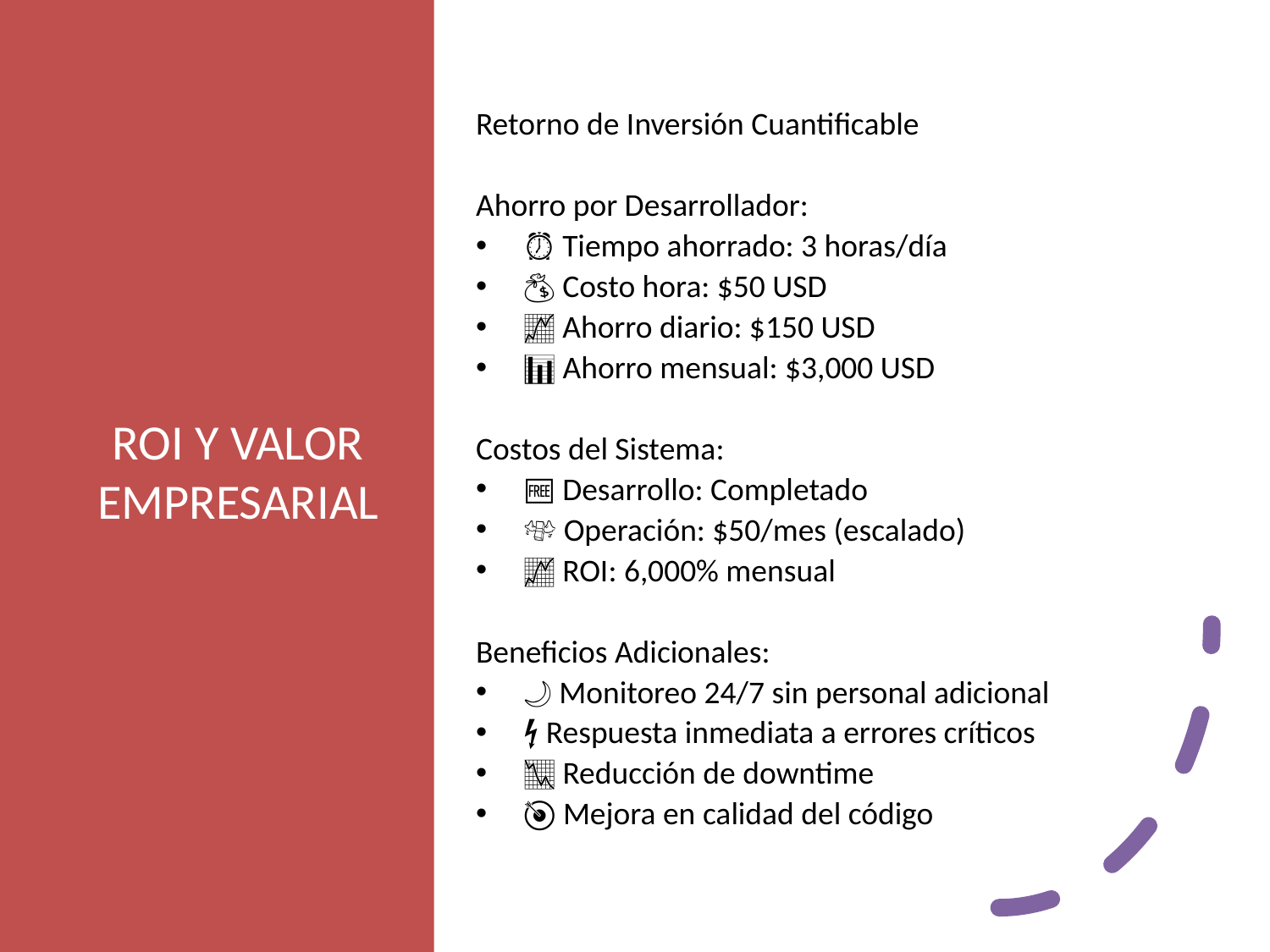

# ROI Y VALOR EMPRESARIAL
Retorno de Inversión Cuantificable

Ahorro por Desarrollador:
⏰ Tiempo ahorrado: 3 horas/día
💰 Costo hora: $50 USD
📈 Ahorro diario: $150 USD
📊 Ahorro mensual: $3,000 USD

Costos del Sistema:
🆓 Desarrollo: Completado
💸 Operación: $50/mes (escalado)
📈 ROI: 6,000% mensual

Beneficios Adicionales:
🌙 Monitoreo 24/7 sin personal adicional
⚡ Respuesta inmediata a errores críticos
📉 Reducción de downtime
🎯 Mejora en calidad del código